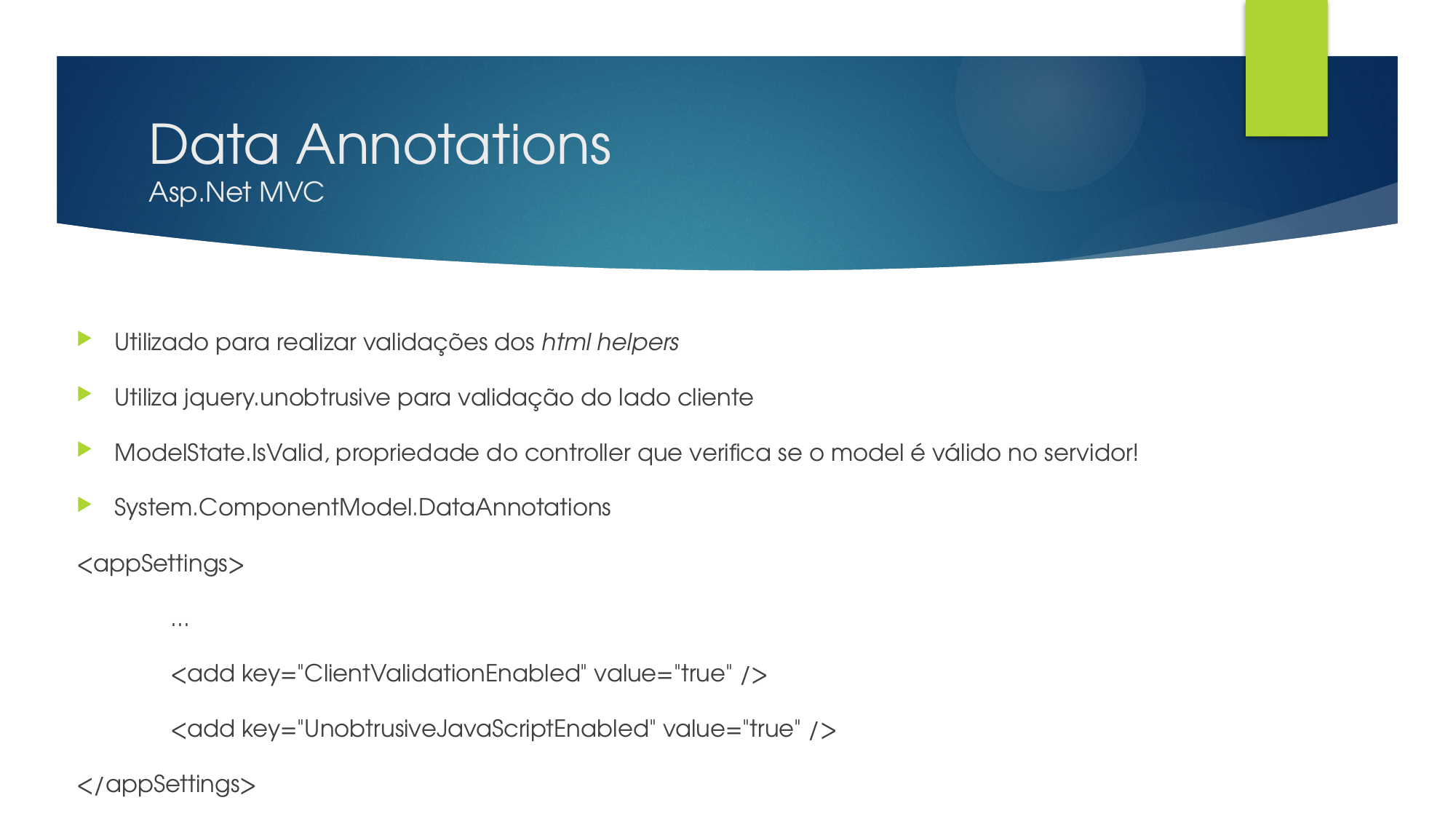

# Data Annotations Asp.Net MVC
Utilizado para realizar validações dos html helpers
Utiliza jquery.unobtrusive para validação do lado cliente
ModelState.IsValid, propriedade do controller que verifica se o model é válido no servidor!
System.ComponentModel.DataAnnotations
<appSettings>
	...
	<add key="ClientValidationEnabled" value="true" />
	<add key="UnobtrusiveJavaScriptEnabled" value="true" />
</appSettings>